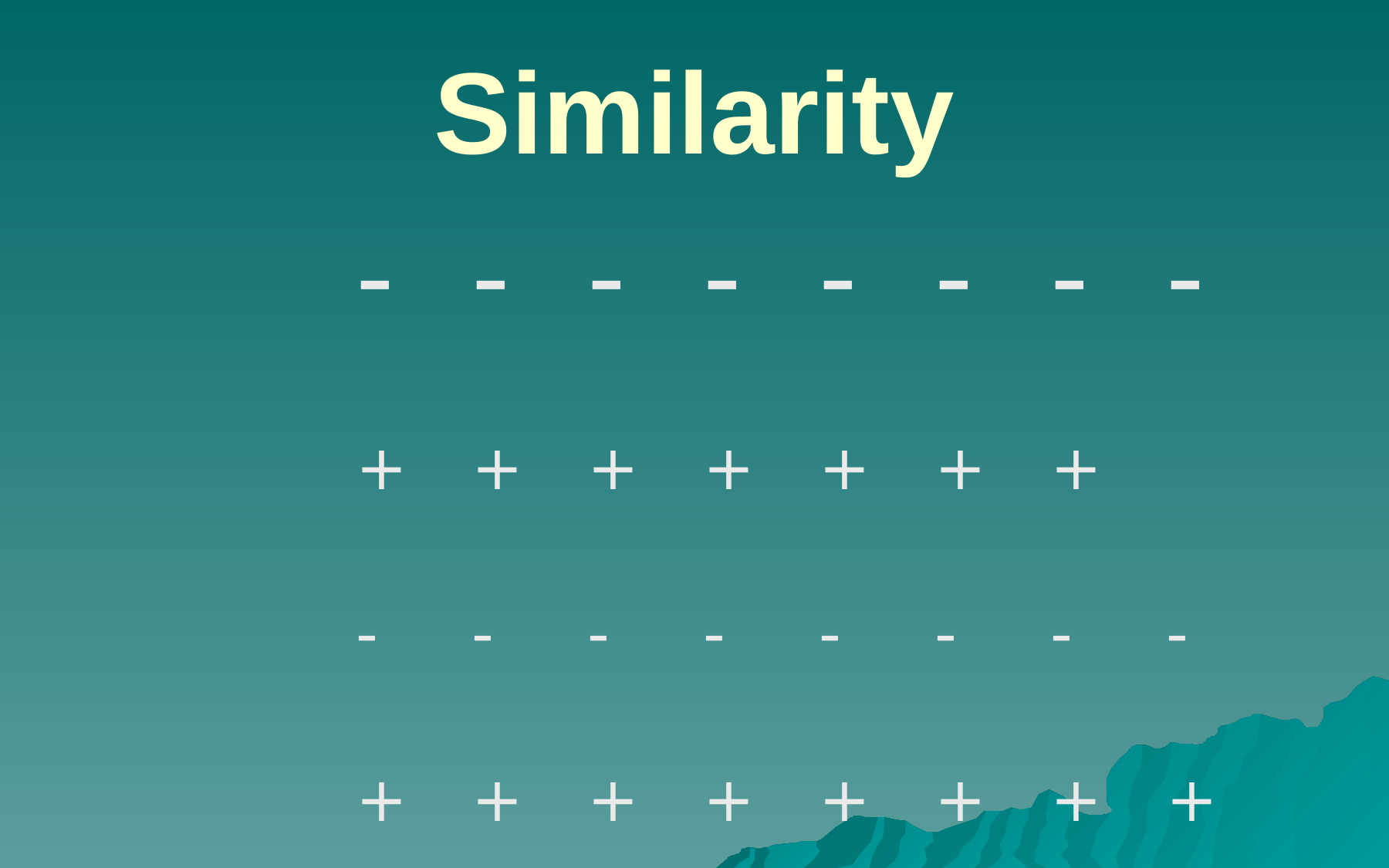

# Similarity
			-	- 	- 	- 	- 	- 	- 	-
			+	+	+	+	+	+	+
			-	-	-	-	-	-	-	-
			+	+	+	+	+	+	+	+